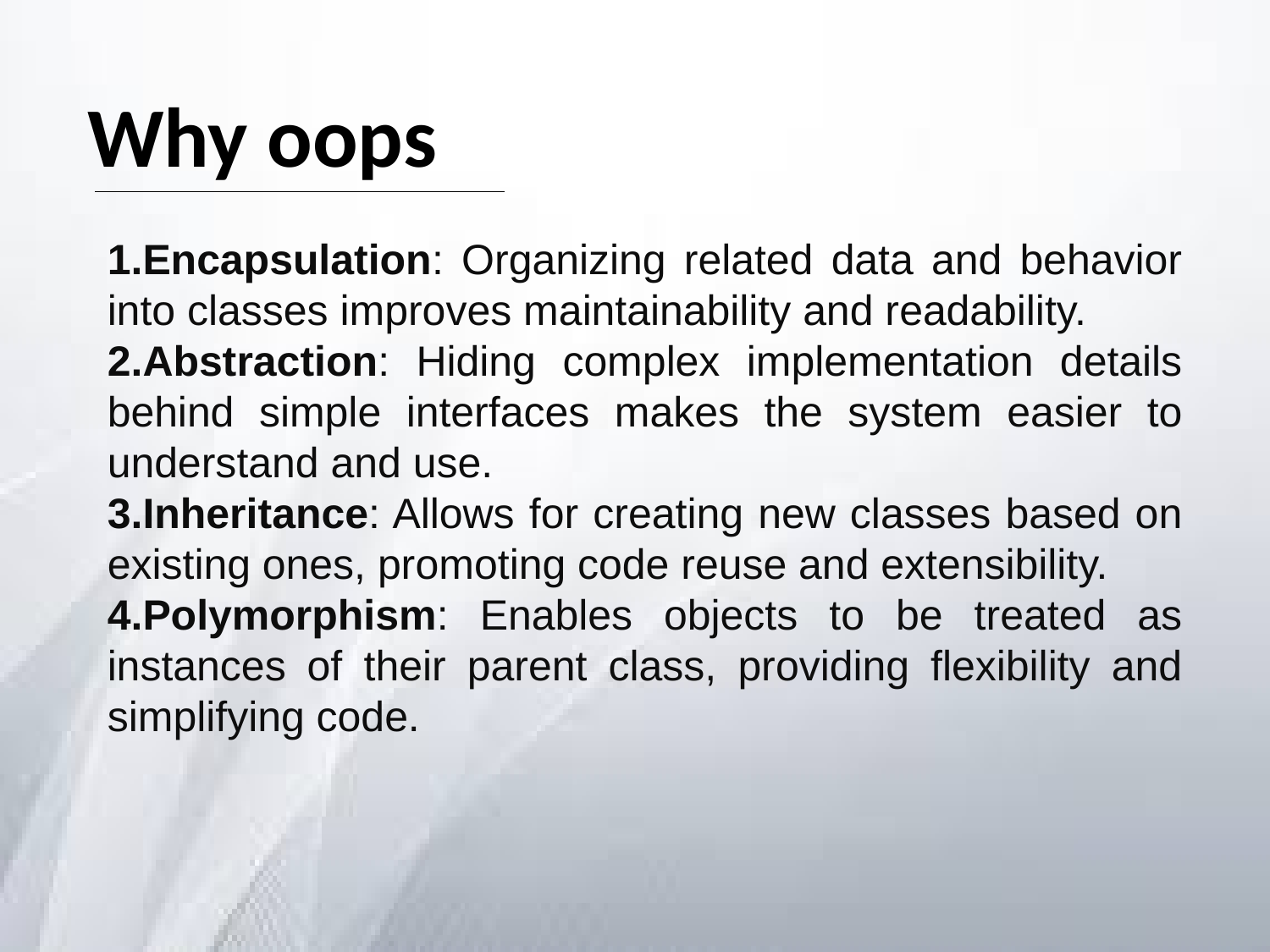

Why oops
Encapsulation: Organizing related data and behavior into classes improves maintainability and readability.
Abstraction: Hiding complex implementation details behind simple interfaces makes the system easier to understand and use.
Inheritance: Allows for creating new classes based on existing ones, promoting code reuse and extensibility.
Polymorphism: Enables objects to be treated as instances of their parent class, providing flexibility and simplifying code.